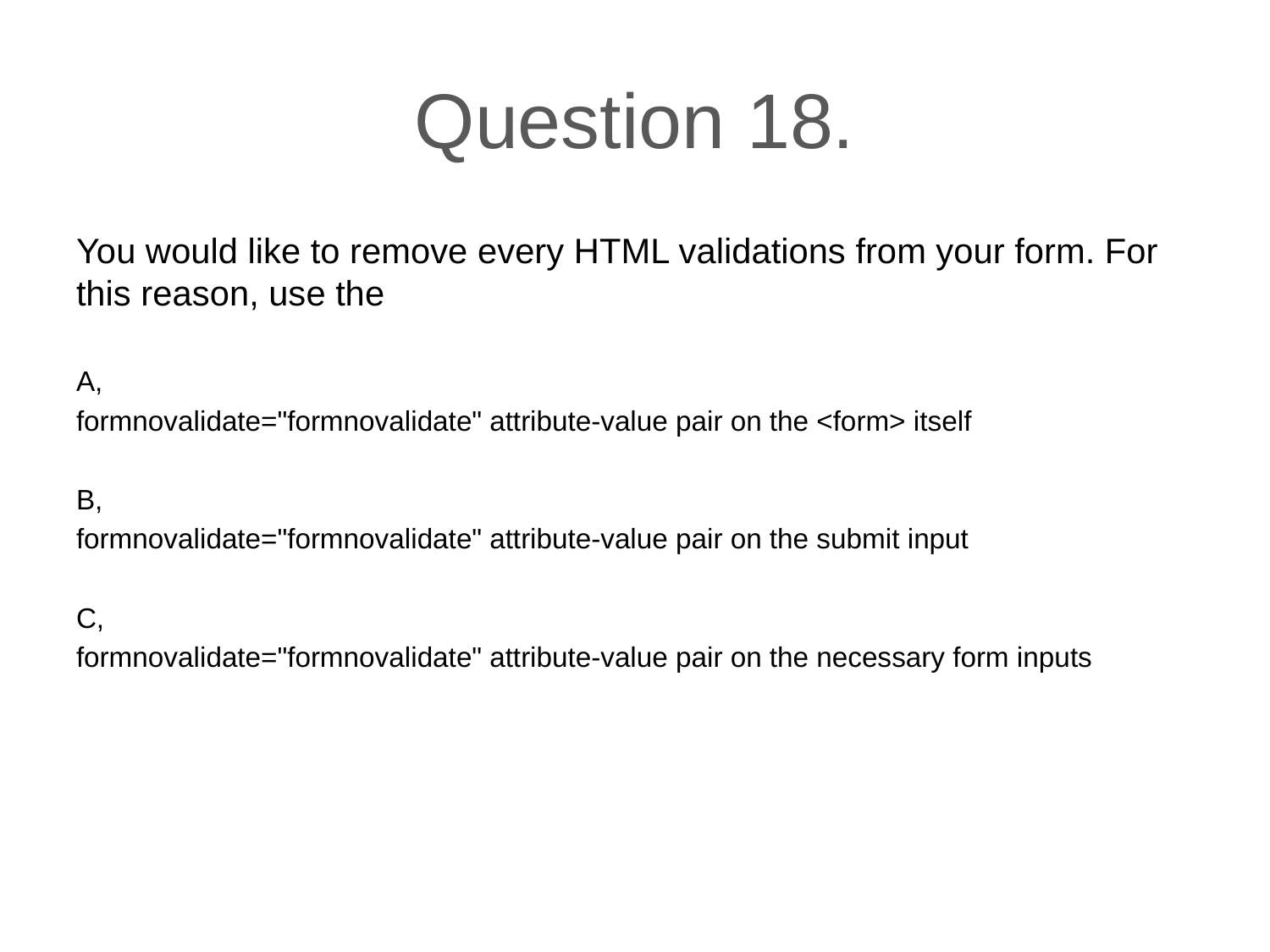

# Question 18.
You would like to remove every HTML validations from your form. For this reason, use the

A,
formnovalidate="formnovalidate" attribute-value pair on the <form> itself

B,
formnovalidate="formnovalidate" attribute-value pair on the submit input

C,
formnovalidate="formnovalidate" attribute-value pair on the necessary form inputs